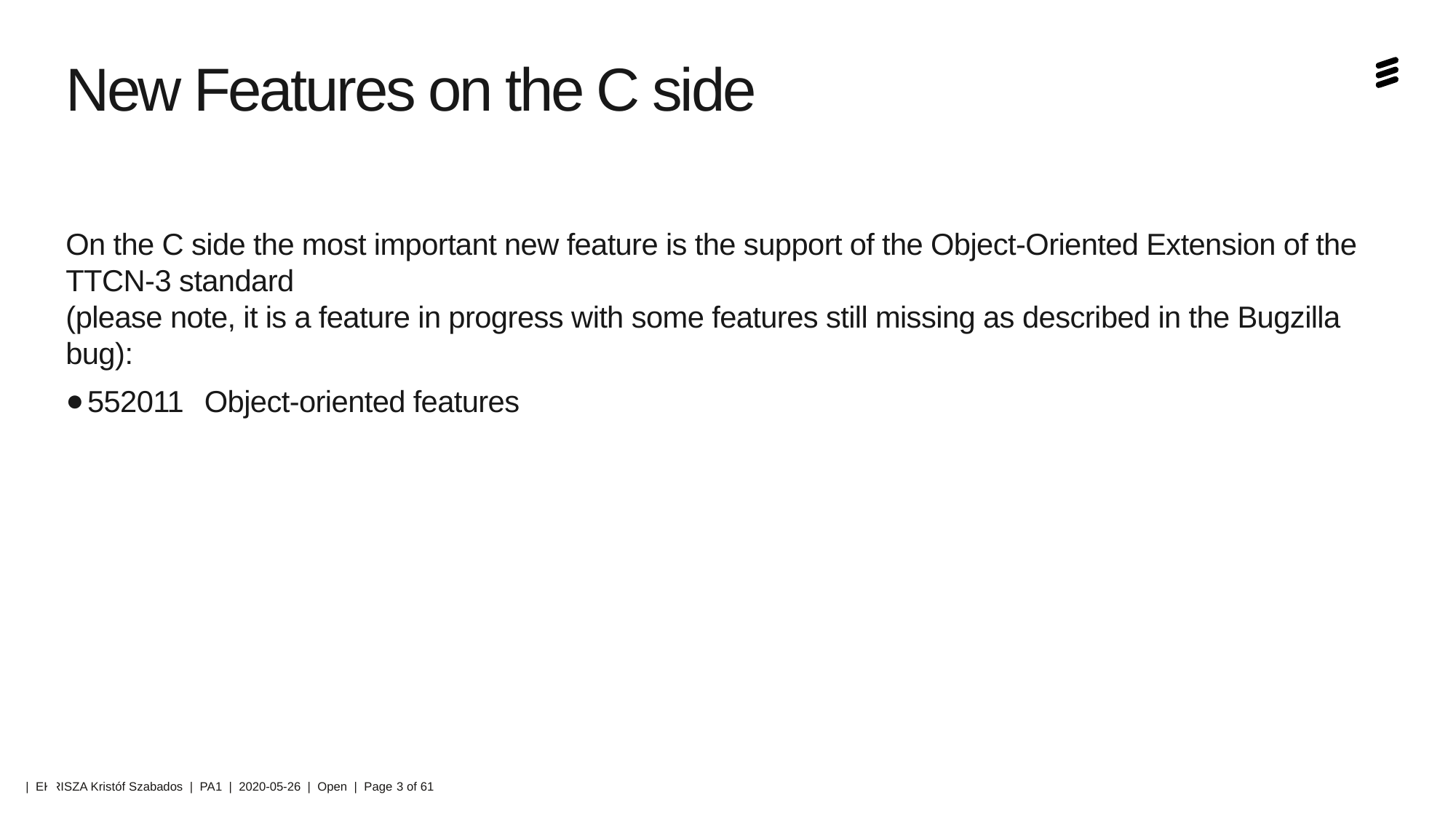

# New Features on the C side
On the C side the most important new feature is the support of the Object-Oriented Extension of the TTCN-3 standard
(please note, it is a feature in progress with some features still missing as described in the Bugzilla bug):
552011 	 Object-oriented features